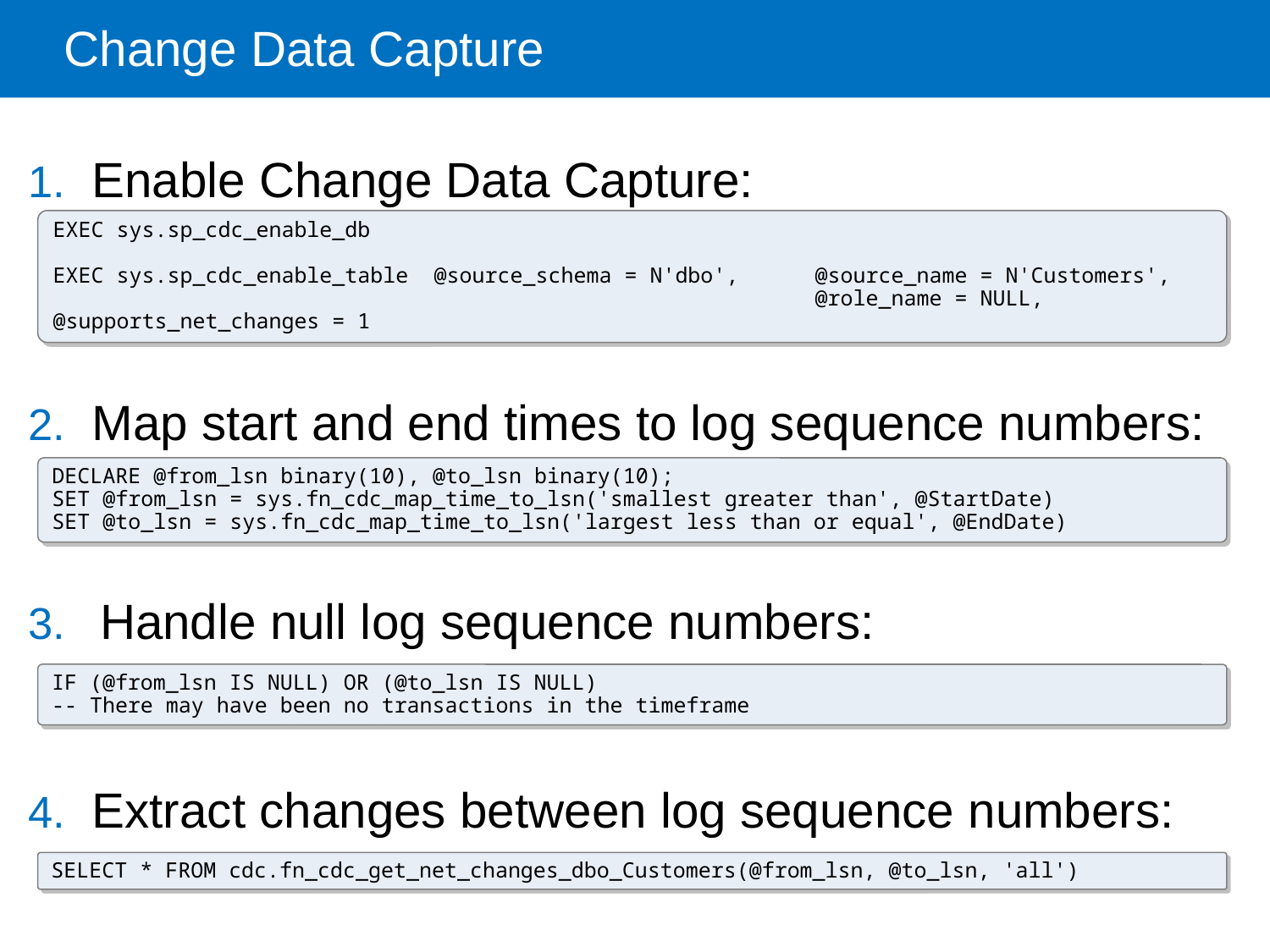

# Change Data Capture
Enable Change Data Capture:

Map start and end times to log sequence numbers:

Handle null log sequence numbers:

Extract changes between log sequence numbers:

EXEC sys.sp_cdc_enable_db

EXEC sys.sp_cdc_enable_table 	@source_schema = N'dbo',	@source_name = N'Customers',
							@role_name = NULL, 	@supports_net_changes = 1
DECLARE @from_lsn binary(10), @to_lsn binary(10);
SET @from_lsn = sys.fn_cdc_map_time_to_lsn('smallest greater than', @StartDate)
SET @to_lsn = sys.fn_cdc_map_time_to_lsn('largest less than or equal', @EndDate)
IF (@from_lsn IS NULL) OR (@to_lsn IS NULL)
-- There may have been no transactions in the timeframe
SELECT * FROM cdc.fn_cdc_get_net_changes_dbo_Customers(@from_lsn, @to_lsn, 'all')